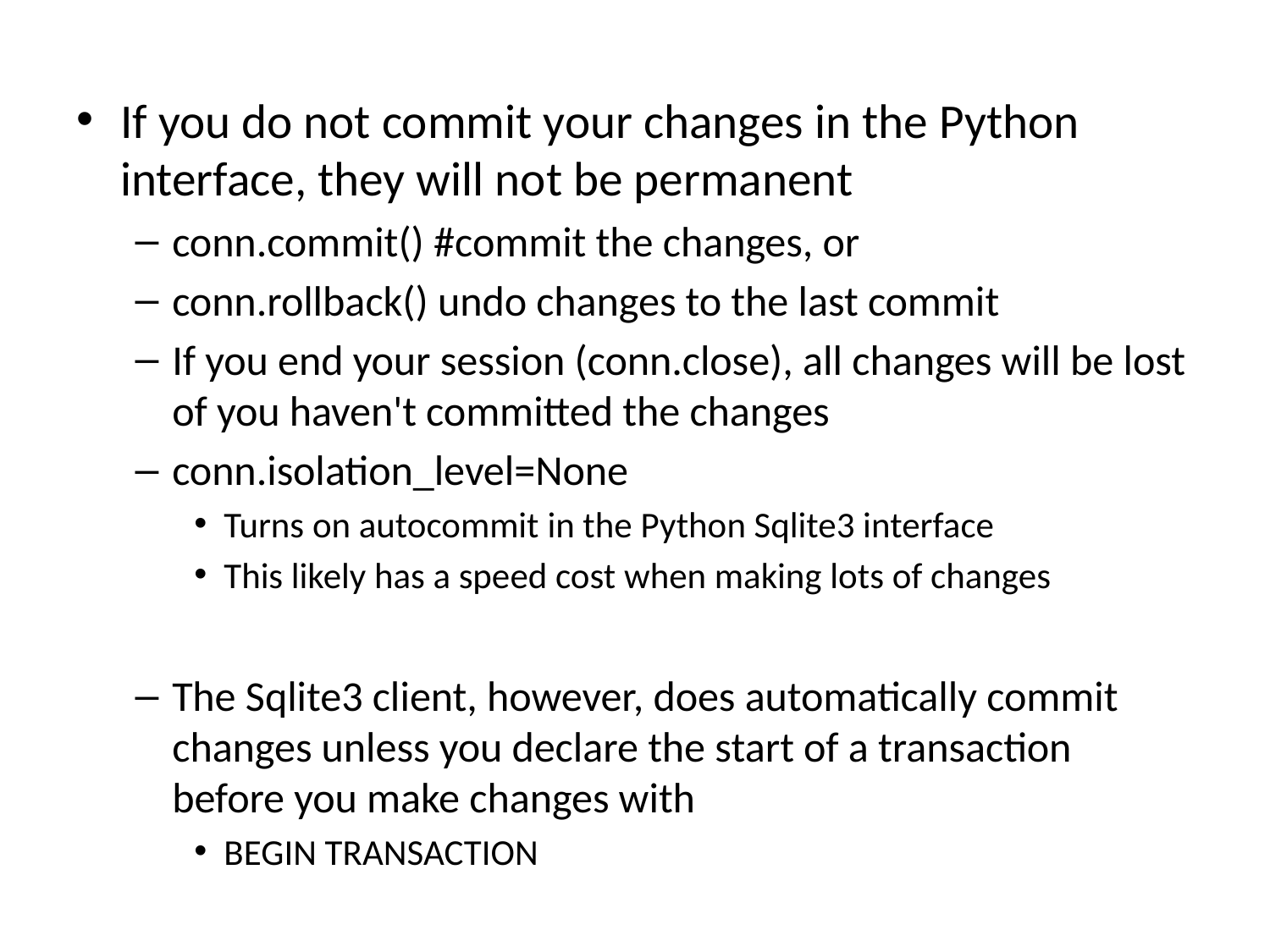

If you do not commit your changes in the Python interface, they will not be permanent
conn.commit() #commit the changes, or
conn.rollback() undo changes to the last commit
If you end your session (conn.close), all changes will be lost of you haven't committed the changes
conn.isolation_level=None
Turns on autocommit in the Python Sqlite3 interface
This likely has a speed cost when making lots of changes

The Sqlite3 client, however, does automatically commit changes unless you declare the start of a transaction before you make changes with
BEGIN TRANSACTION